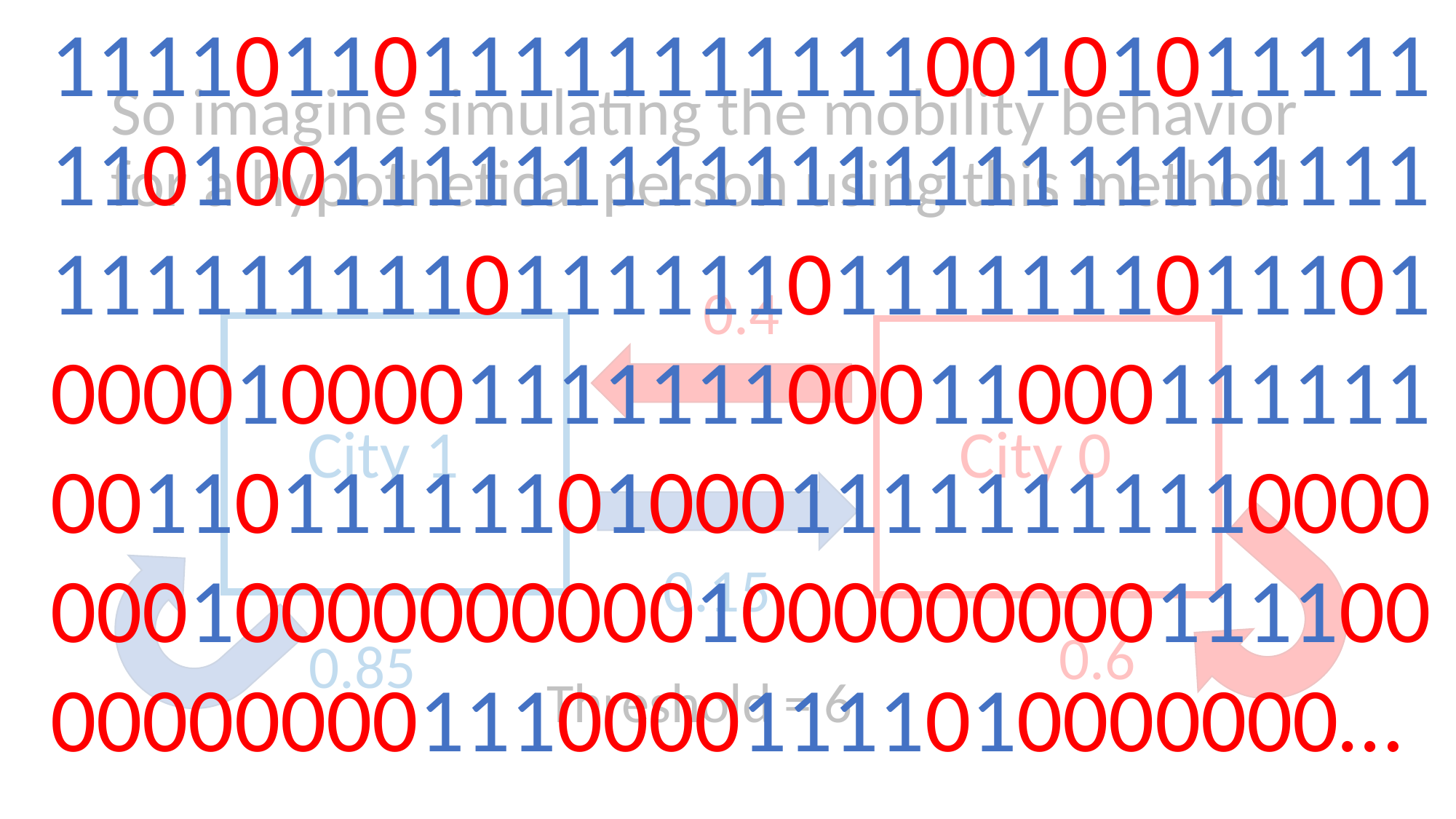

111101101111111111100101011111110100111111111111111111111111 111111111011111101111111011101000010000111111100011000111111001101111110100011111111110000 0001000000000010000000001111000000000011100001111010000000…
# So imagine simulating the mobility behavior for a hypothetical person using this method
0.4

City 1
City 0

0.15

0.6
0.85
Threshold = 6